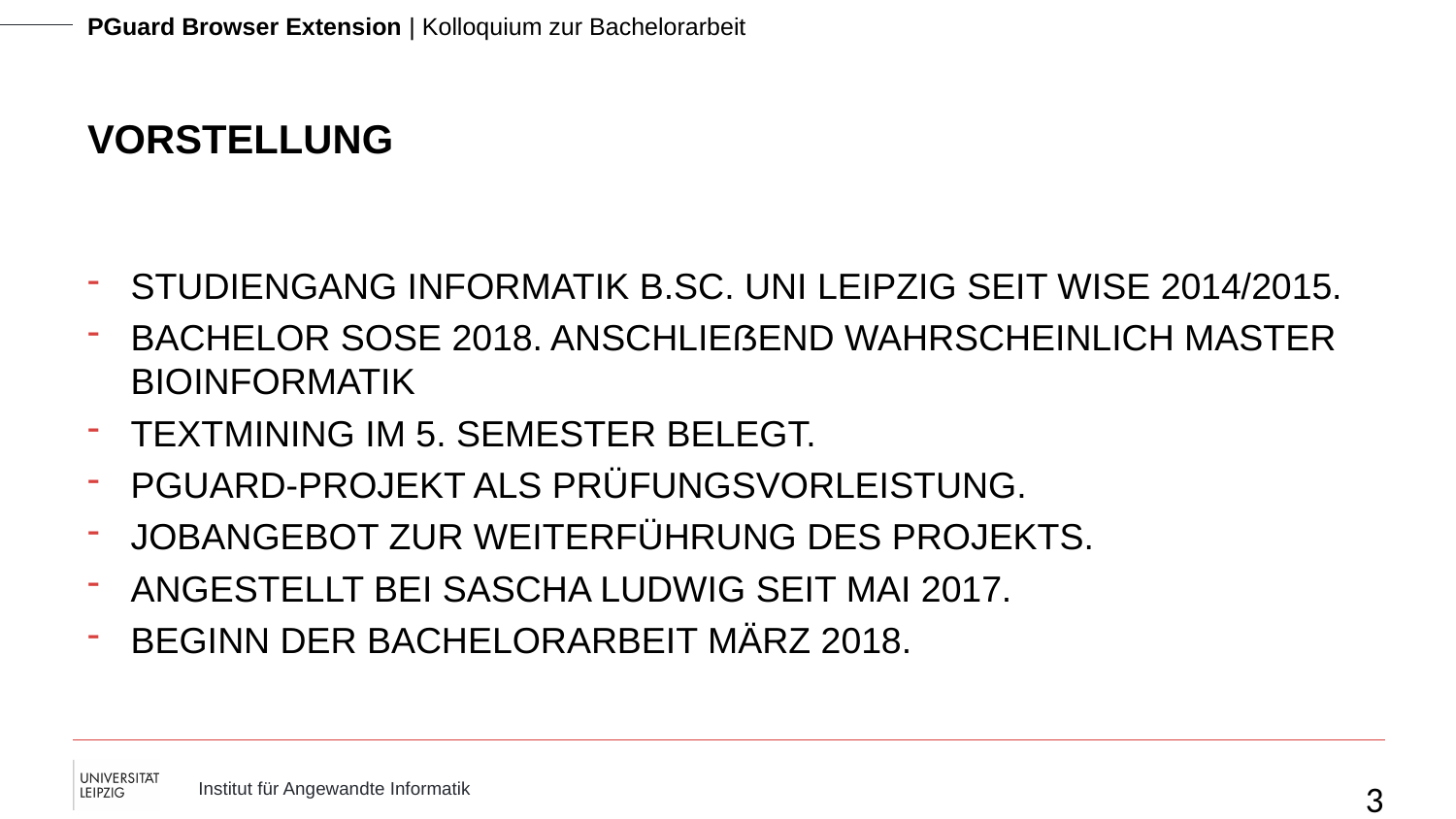

# Vorstellung
Studiengang Informatik B.Sc. Uni Leipzig seit WISE 2014/2015.
Bachelor SOSE 2018. Anschließend wahrscheinlich Master Bioinformatik
Textmining im 5. Semester belegt.
PGuard-Projekt als Prüfungsvorleistung.
Jobangebot zur Weiterführung des Projekts.
Angestellt bei Sascha Ludwig seit Mai 2017.
Beginn der Bachelorarbeit März 2018.
3